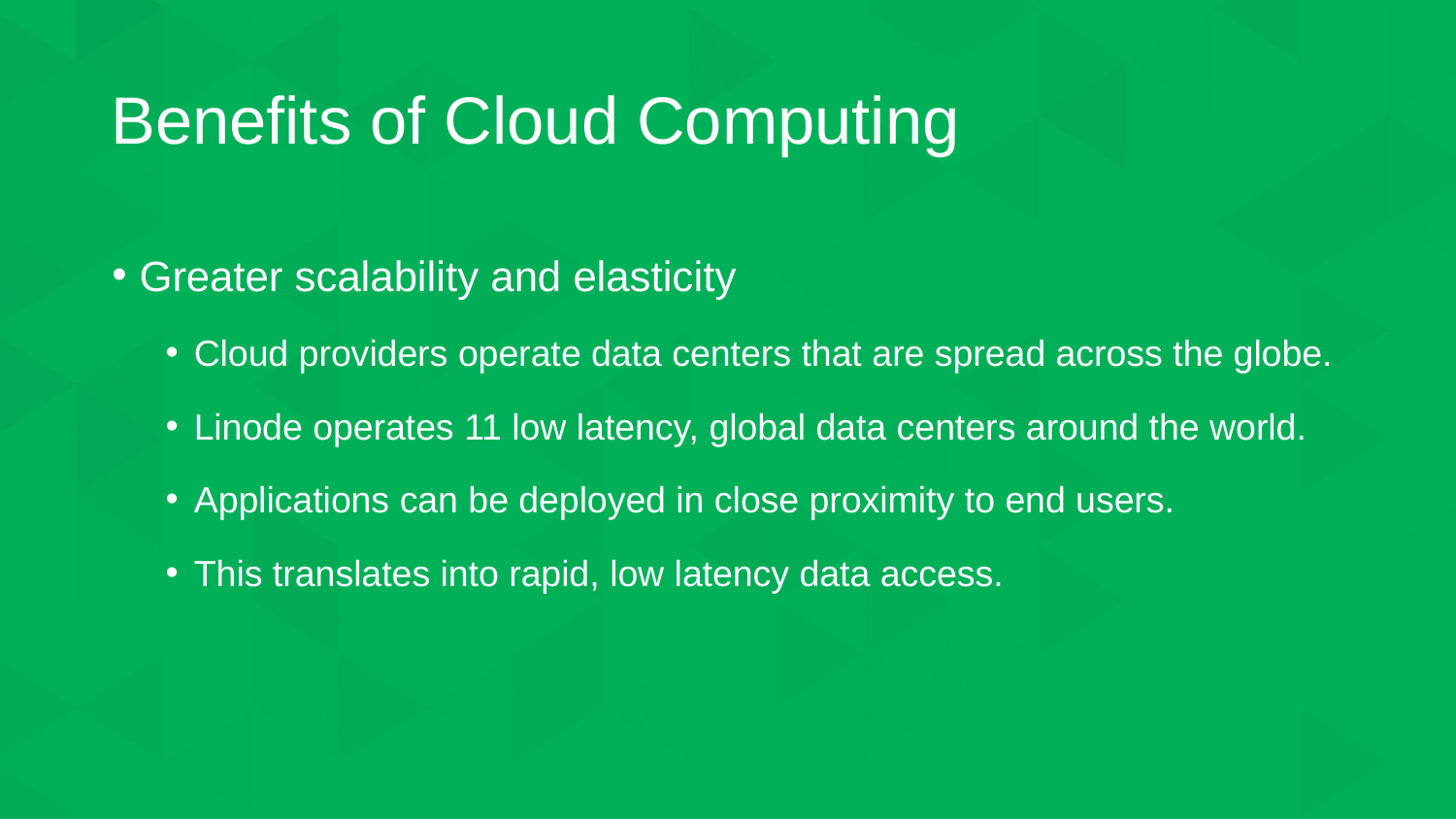

# Benefits of Cloud Computing
Greater scalability and elasticity
Cloud providers operate data centers that are spread across the globe.
Linode operates 11 low latency, global data centers around the world.
Applications can be deployed in close proximity to end users.
This translates into rapid, low latency data access.